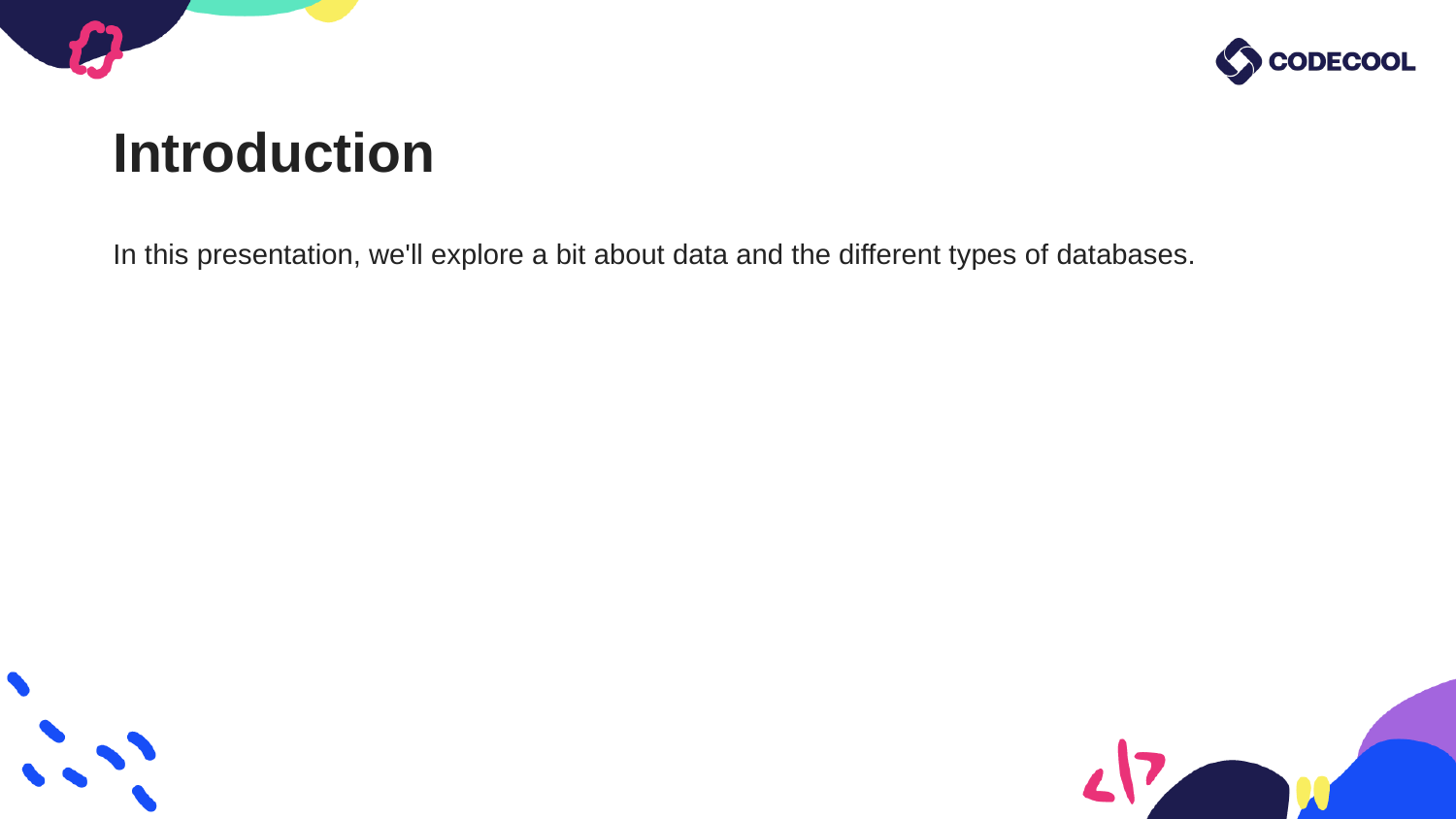

# Introduction
In this presentation, we'll explore a bit about data and the different types of databases.